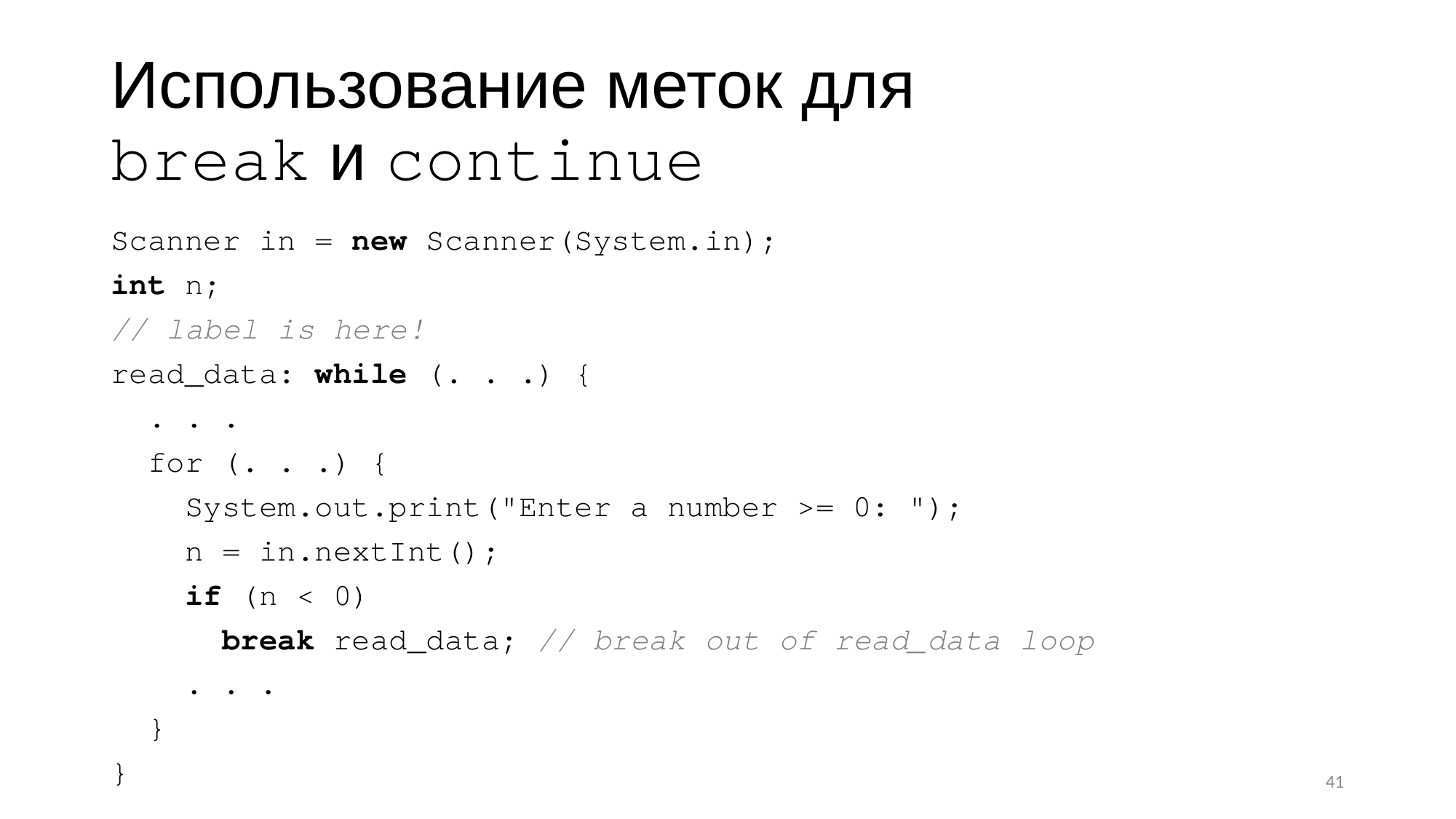

# Использование меток для break и continue
Scanner in = new Scanner(System.in);
int n;
// label is here!
read_data: while (. . .) {
  . . .
  for (. . .) {
    System.out.print("Enter a number >= 0: ");
    n = in.nextInt();
    if (n < 0)
      break read_data; // break out of read_data loop
    . . .
  }
}
41